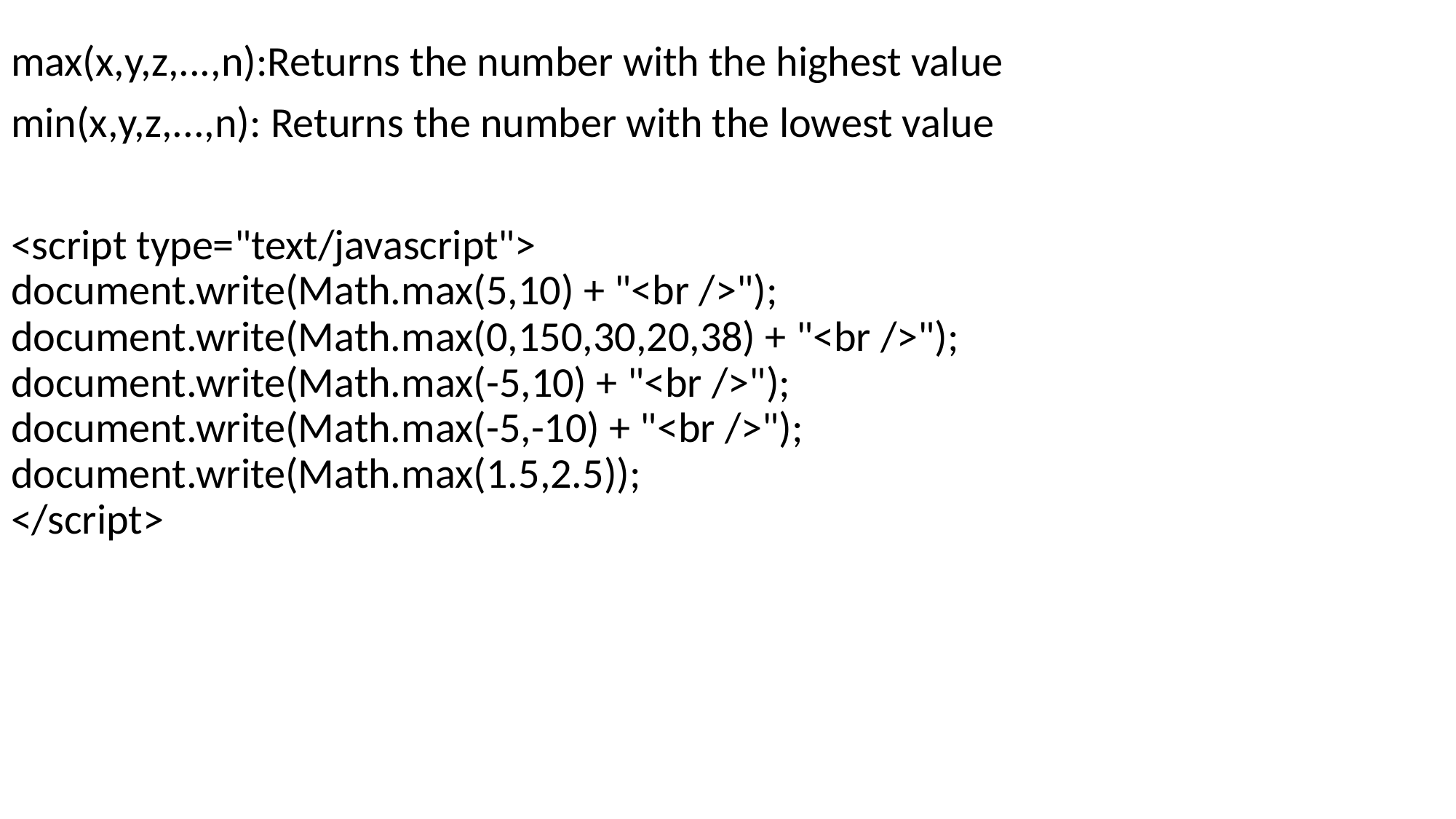

max(x,y,z,...,n):Returns the number with the highest value
min(x,y,z,...,n): Returns the number with the lowest value

<script type="text/javascript">
document.write(Math.max(5,10) + "<br />");
document.write(Math.max(0,150,30,20,38) + "<br />");
document.write(Math.max(-5,10) + "<br />");
document.write(Math.max(-5,-10) + "<br />");
document.write(Math.max(1.5,2.5));
</script>